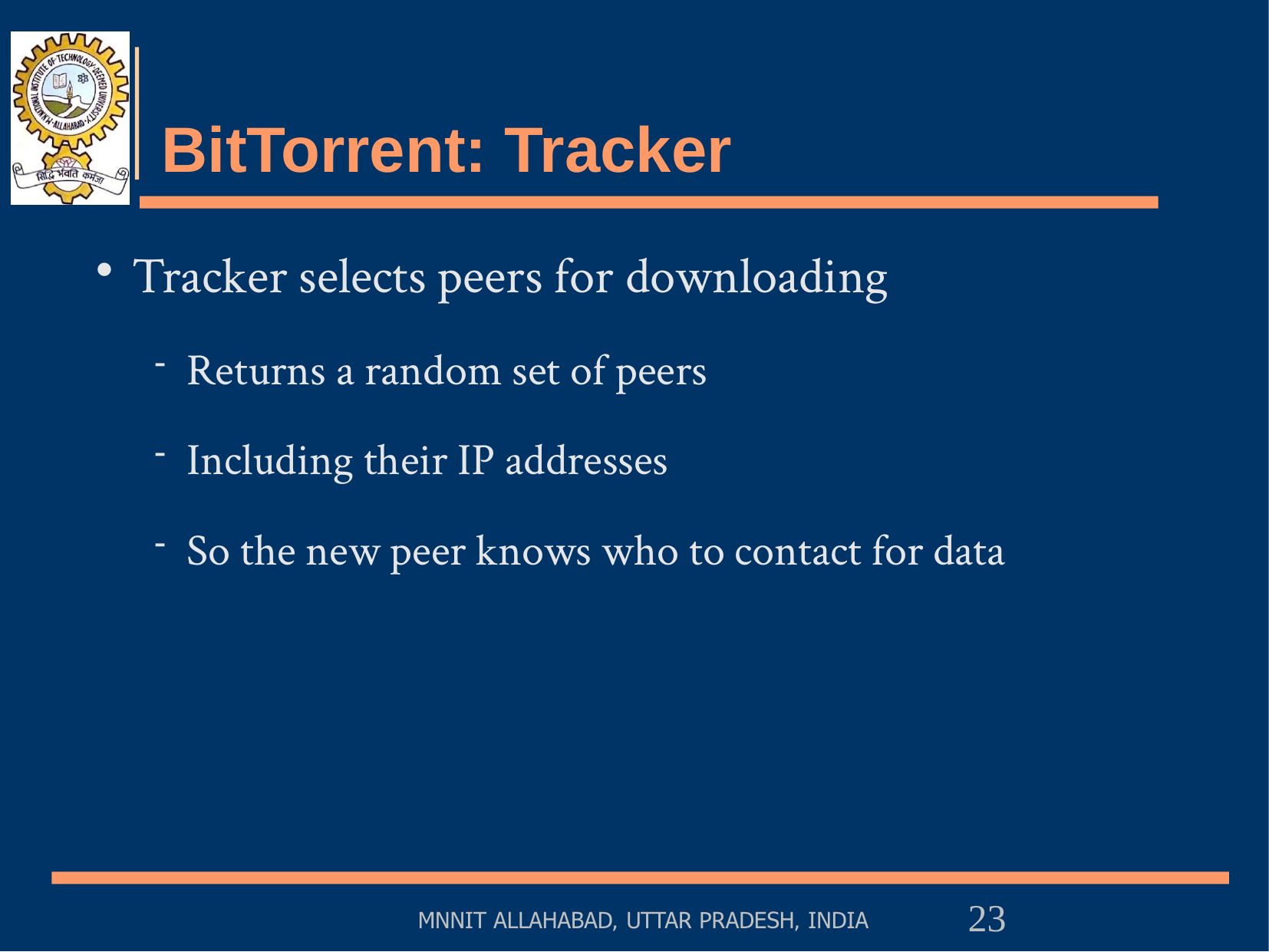

# BitTorrent: Tracker
Tracker selects peers for downloading
Returns a random set of peers
Including their IP addresses
So the new peer knows who to contact for data